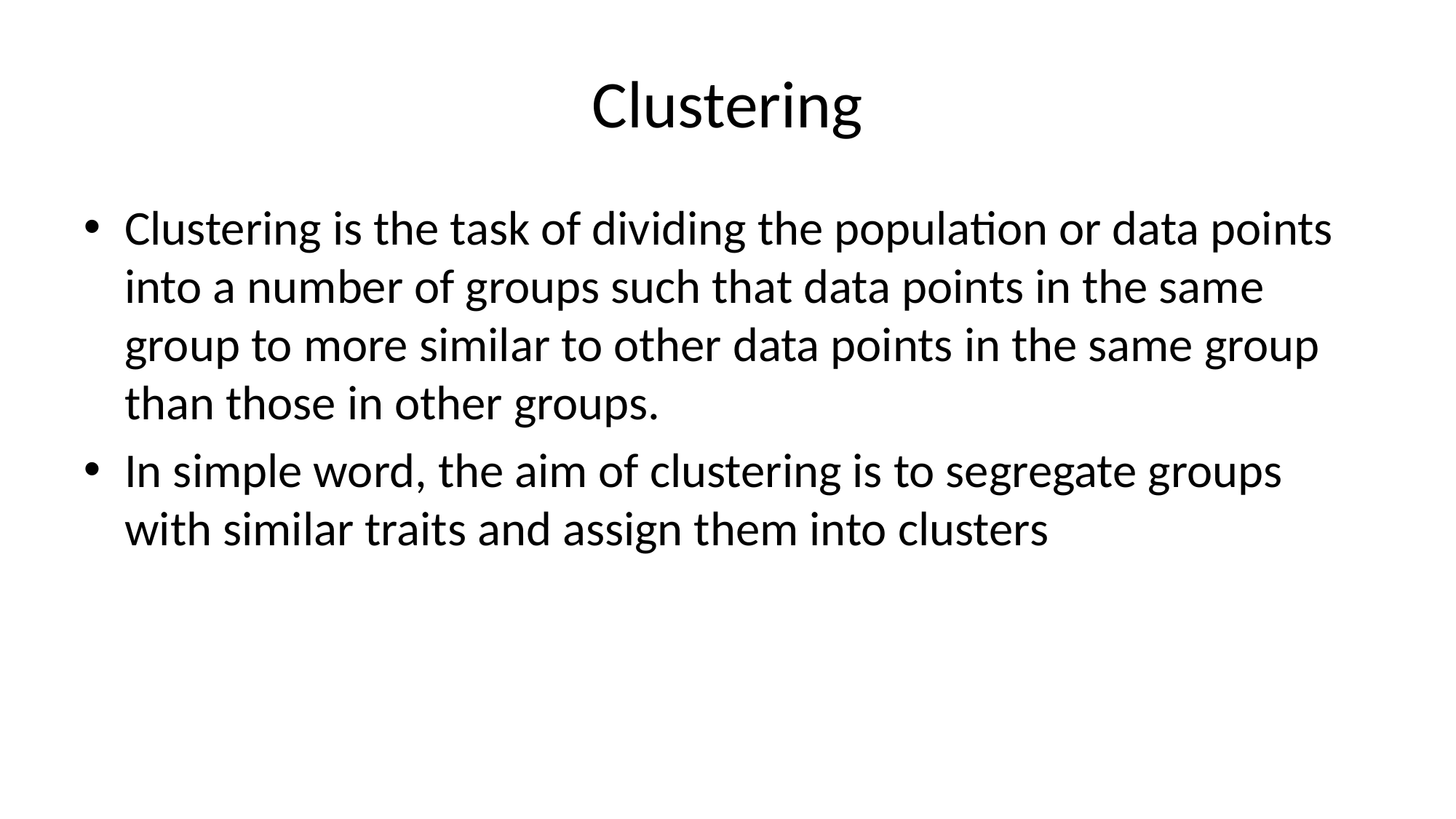

# Clustering
Clustering is the task of dividing the population or data points into a number of groups such that data points in the same group to more similar to other data points in the same group than those in other groups.
In simple word, the aim of clustering is to segregate groups with similar traits and assign them into clusters